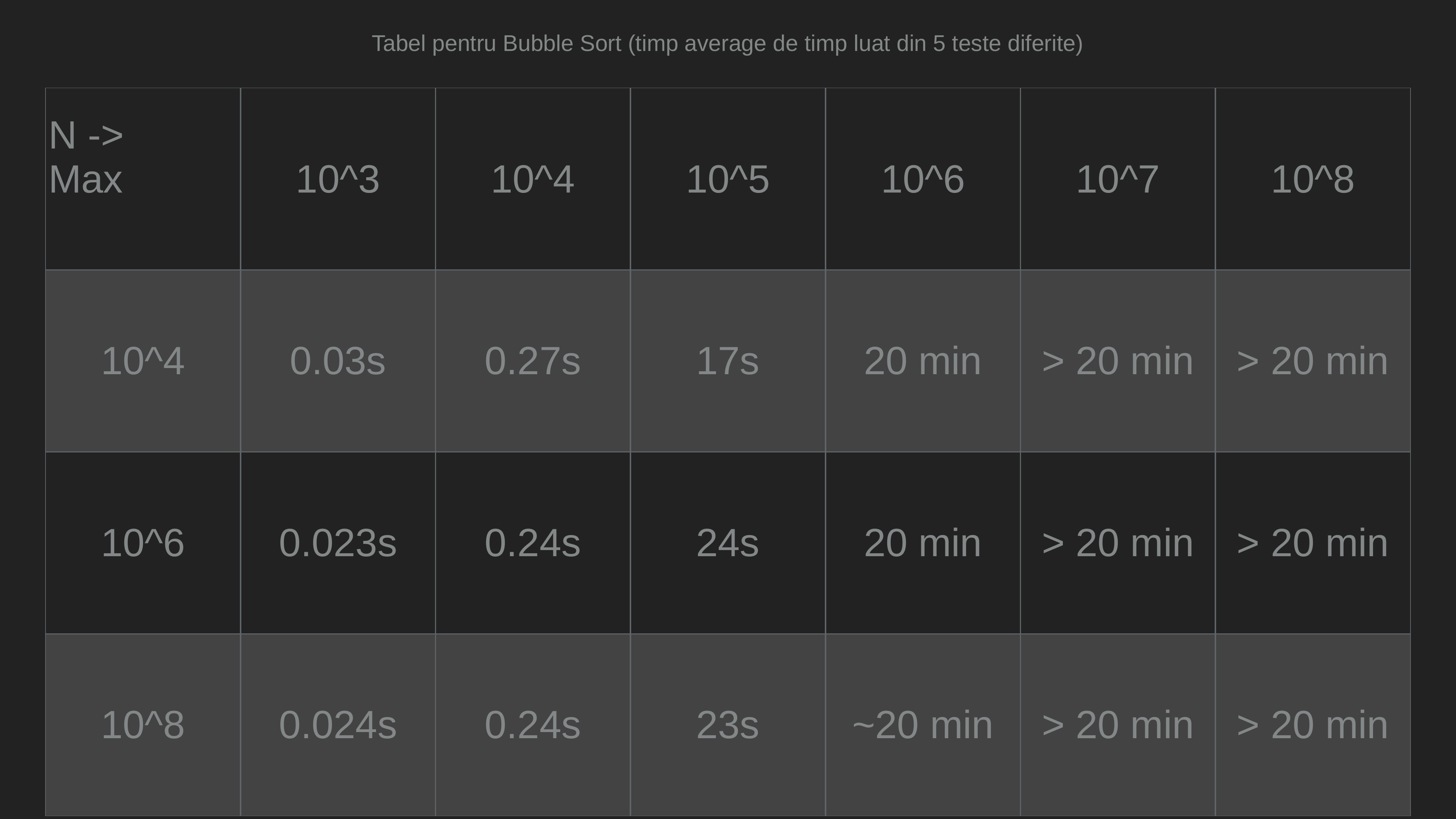

Tabel pentru Bubble Sort (timp average de timp luat din 5 teste diferite)
| N -> Max | 10^3 | 10^4 | 10^5 | 10^6 | 10^7 | 10^8 |
| --- | --- | --- | --- | --- | --- | --- |
| 10^4 | 0.03s | 0.27s | 17s | 20 min | > 20 min | > 20 min |
| 10^6 | 0.023s | 0.24s | 24s | 20 min | > 20 min | > 20 min |
| 10^8 | 0.024s | 0.24s | 23s | ~20 min | > 20 min | > 20 min |